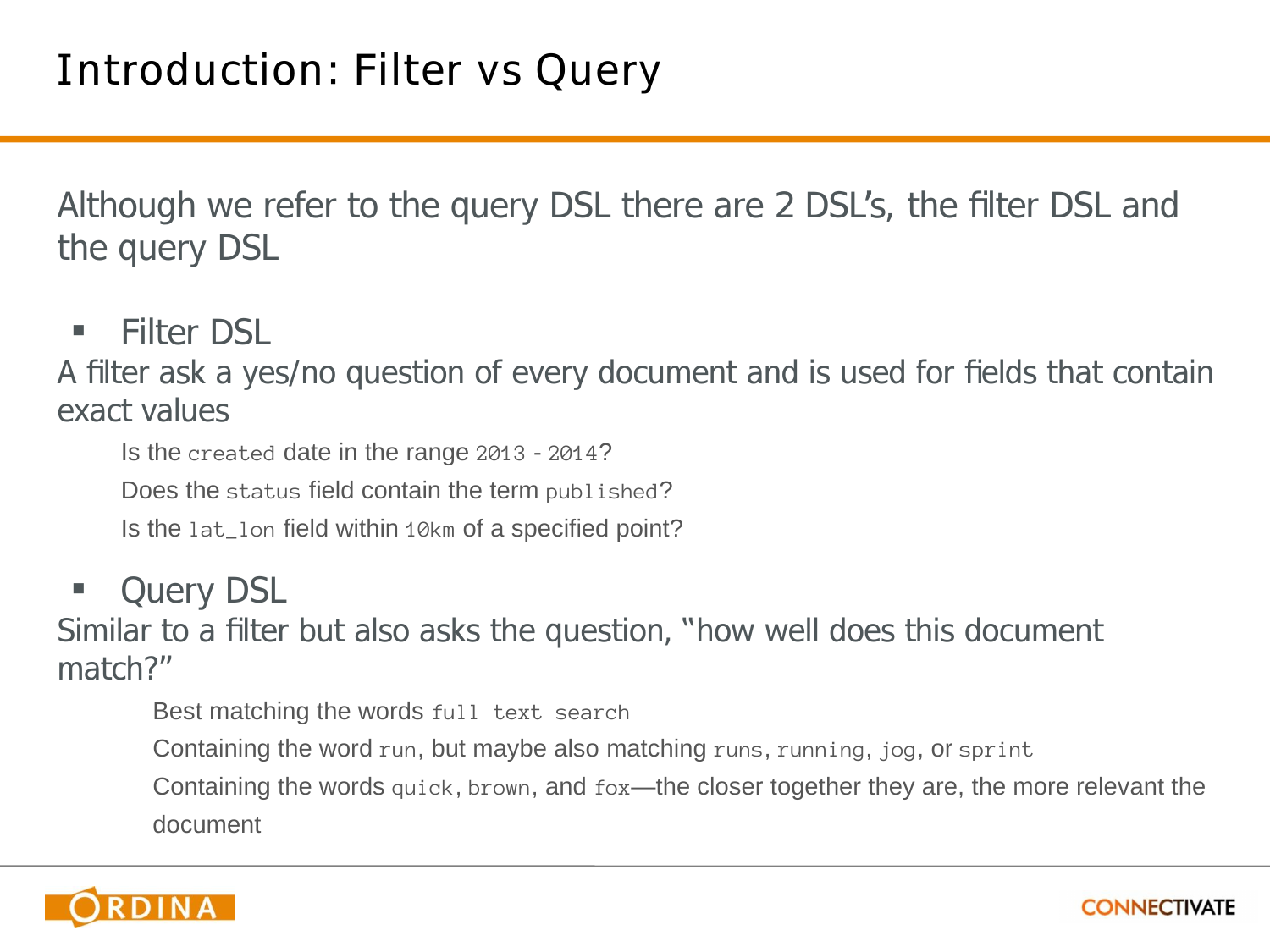

# Introduction: Filter vs Query
Although we refer to the query DSL there are 2 DSL’s, the filter DSL and the query DSL

Filter DSL
A filter ask a yes/no question of every document and is used for fields that contain exact values
Is the created date in the range 2013 - 2014?
Does the status field contain the term published?
Is the lat_lon field within 10km of a specified point?
Query DSL
Similar to a filter but also asks the question, “how well does this document match?”
Best matching the words full text search
Containing the word run, but maybe also matching runs, running, jog, or sprint
Containing the words quick, brown, and fox—the closer together they are, the more relevant the document